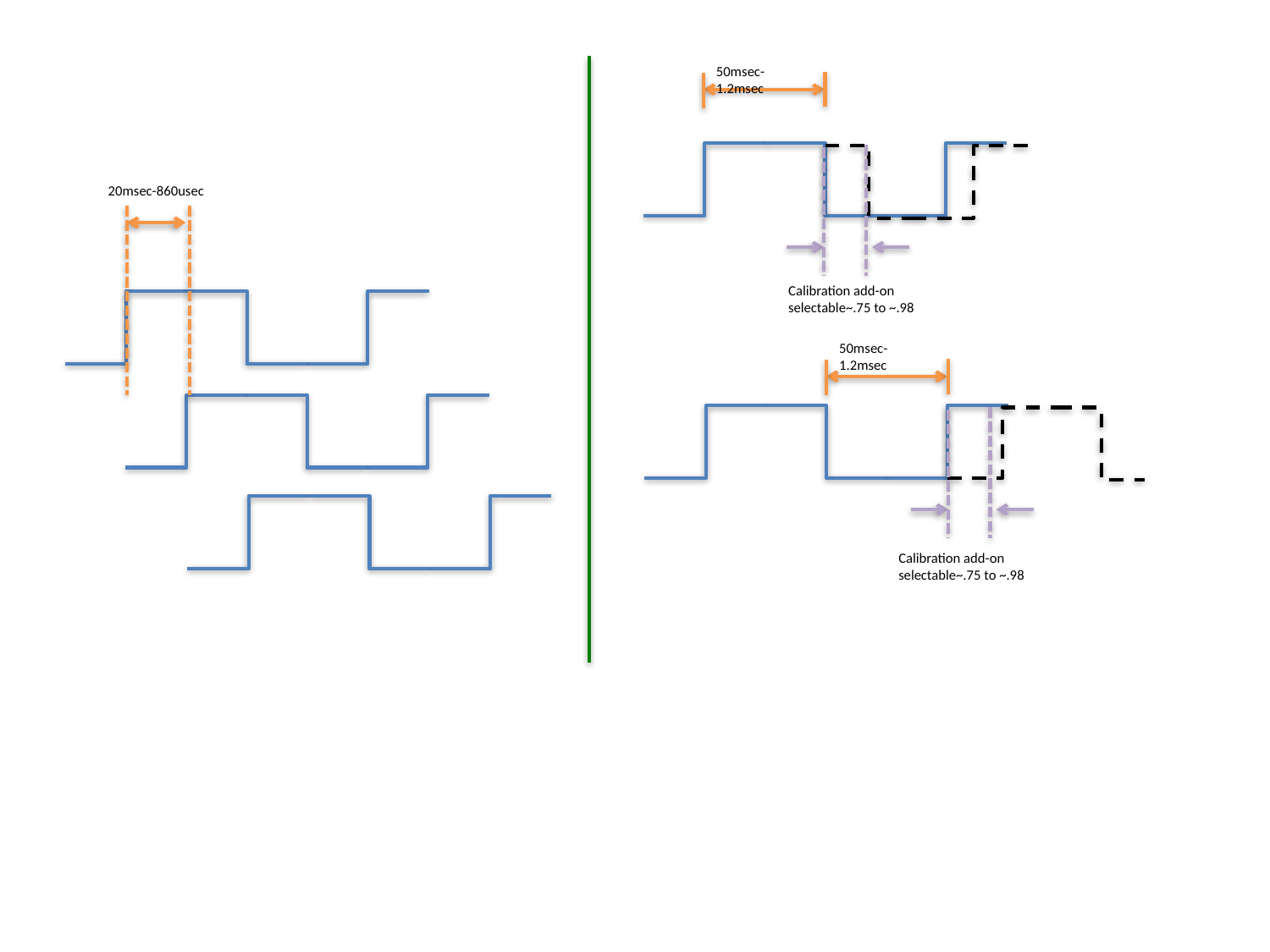

50msec-1.2msec
20msec-860usec
Calibration add-on
selectable~.75 to ~.98
50msec-1.2msec
Calibration add-on
selectable~.75 to ~.98